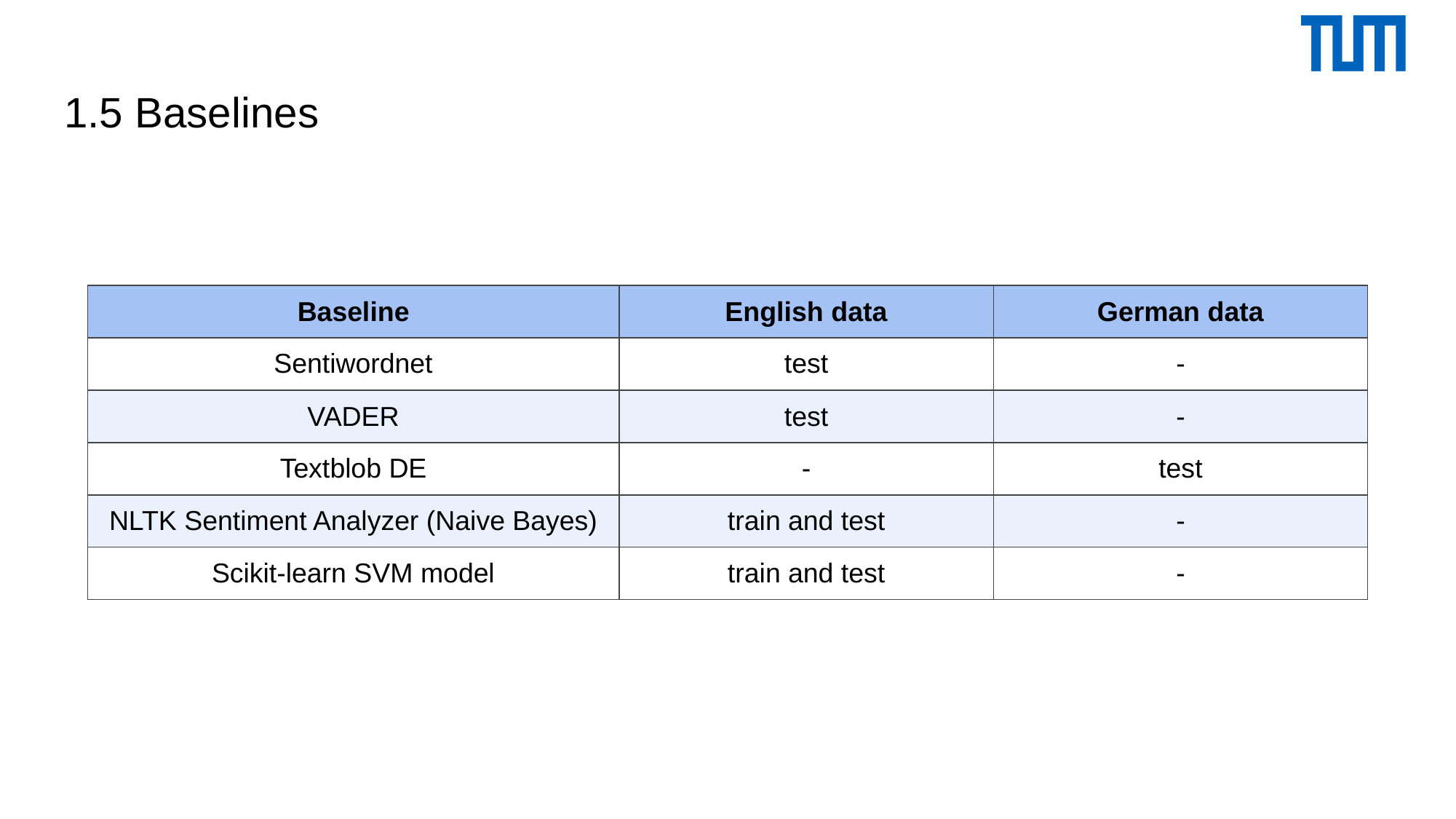

# 1.5 Baselines
| Baseline | English data | German data |
| --- | --- | --- |
| Sentiwordnet | test | - |
| VADER | test | - |
| Textblob DE | - | test |
| NLTK Sentiment Analyzer (Naive Bayes) | train and test | - |
| Scikit-learn SVM model | train and test | - |